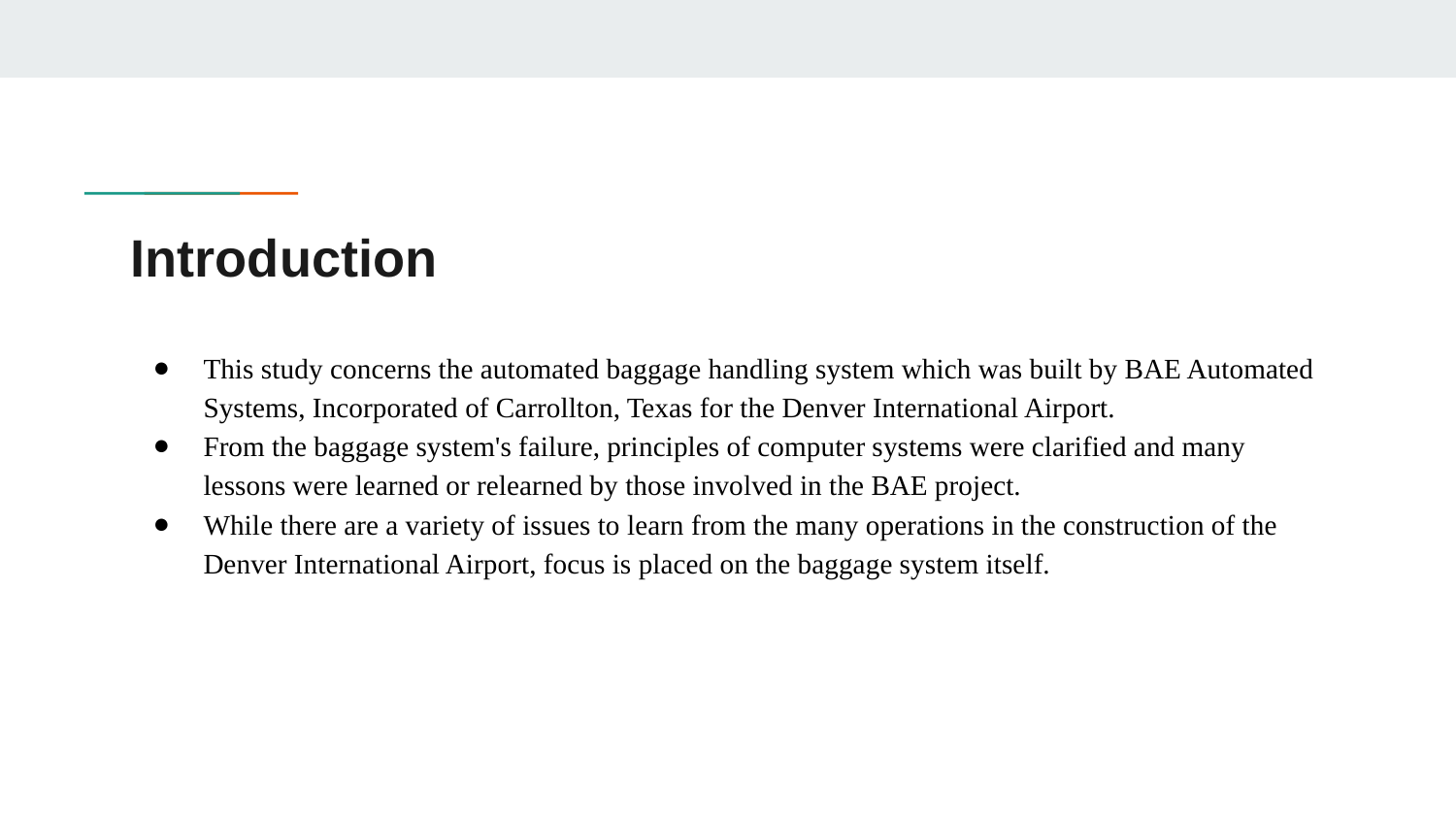

# Introduction
This study concerns the automated baggage handling system which was built by BAE Automated Systems, Incorporated of Carrollton, Texas for the Denver International Airport.
From the baggage system's failure, principles of computer systems were clarified and many lessons were learned or relearned by those involved in the BAE project.
While there are a variety of issues to learn from the many operations in the construction of the Denver International Airport, focus is placed on the baggage system itself.